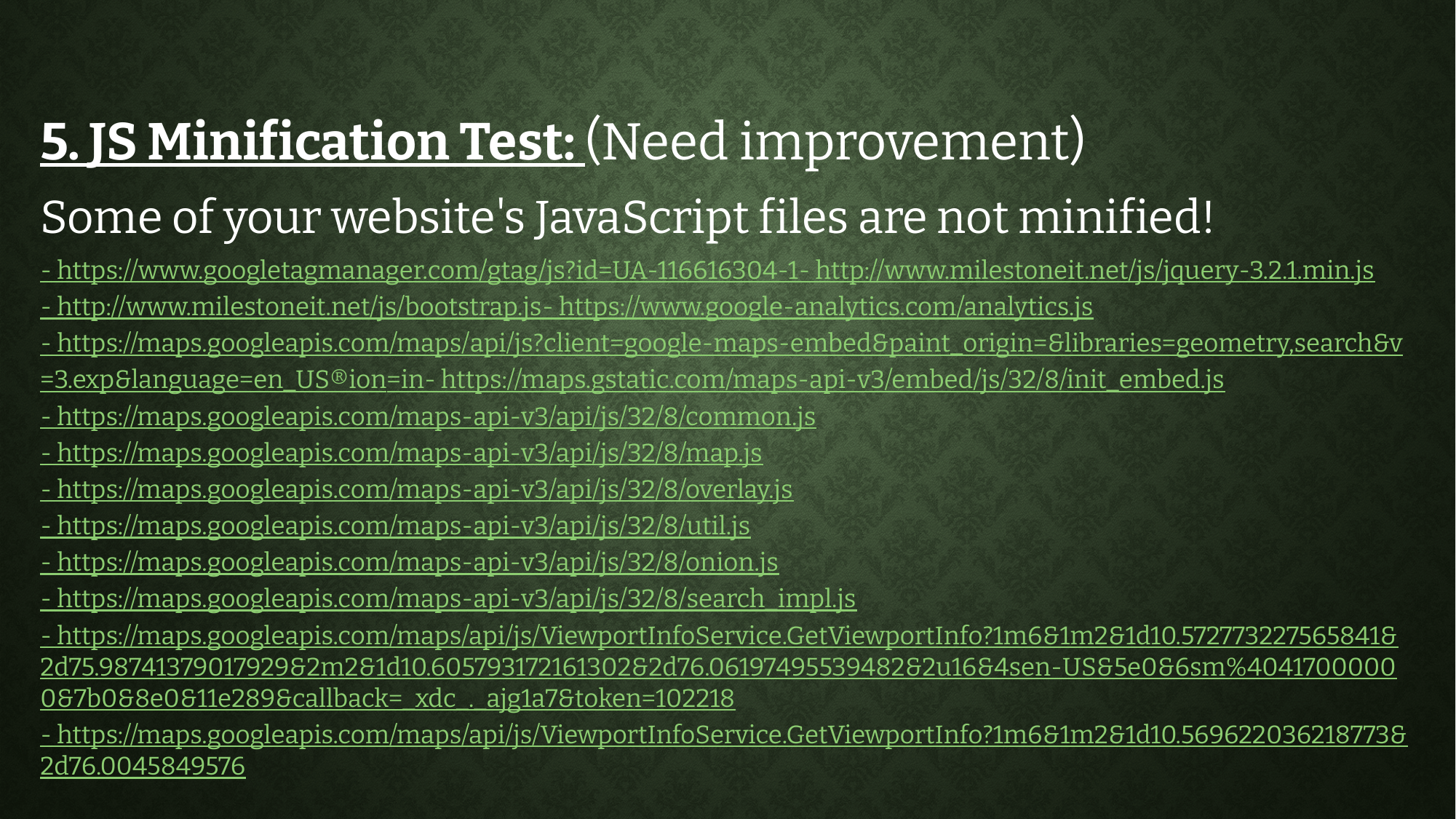

#
5. JS Minification Test: (Need improvement)
Some of your website's JavaScript files are not minified!
- https://www.googletagmanager.com/gtag/js?id=UA-116616304-1- http://www.milestoneit.net/js/jquery-3.2.1.min.js- http://www.milestoneit.net/js/bootstrap.js- https://www.google-analytics.com/analytics.js- https://maps.googleapis.com/maps/api/js?client=google-maps-embed&paint_origin=&libraries=geometry,search&v=3.exp&language=en_US®ion=in- https://maps.gstatic.com/maps-api-v3/embed/js/32/8/init_embed.js- https://maps.googleapis.com/maps-api-v3/api/js/32/8/common.js- https://maps.googleapis.com/maps-api-v3/api/js/32/8/map.js- https://maps.googleapis.com/maps-api-v3/api/js/32/8/overlay.js- https://maps.googleapis.com/maps-api-v3/api/js/32/8/util.js- https://maps.googleapis.com/maps-api-v3/api/js/32/8/onion.js- https://maps.googleapis.com/maps-api-v3/api/js/32/8/search_impl.js- https://maps.googleapis.com/maps/api/js/ViewportInfoService.GetViewportInfo?1m6&1m2&1d10.572773227565841&2d75.98741379017929&2m2&1d10.605793172161302&2d76.06197495539482&2u16&4sen-US&5e0&6sm%40417000000&7b0&8e0&11e289&callback=_xdc_._ajg1a7&token=102218- https://maps.googleapis.com/maps/api/js/ViewportInfoService.GetViewportInfo?1m6&1m2&1d10.569622036218773&2d76.0045849576